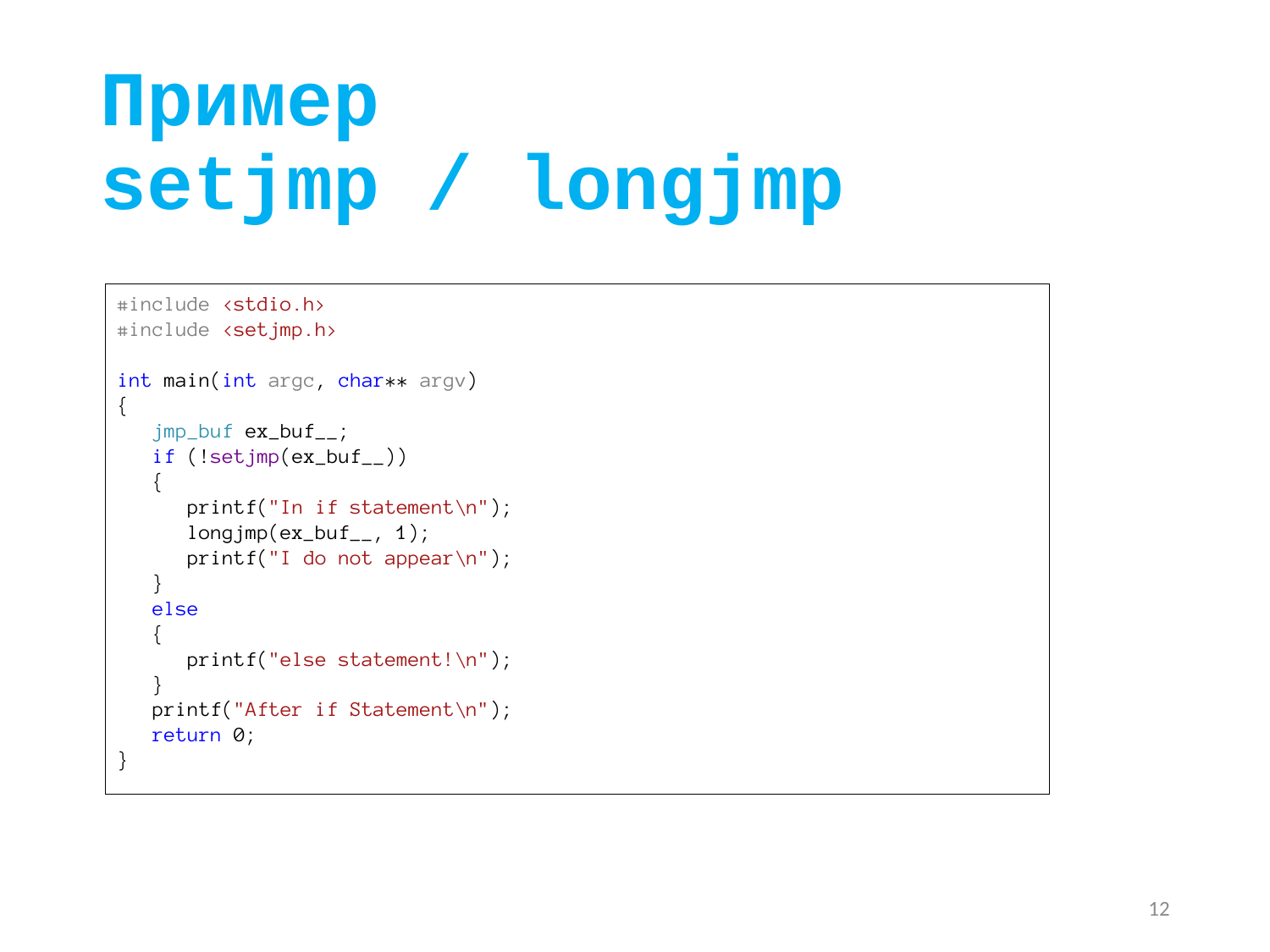

# Пример setjmp / longjmp
#include <stdio.h>
#include <setjmp.h>

int main(int argc, char** argv)
{
   jmp_buf ex_buf__;
   if (!setjmp(ex_buf__))
   {
      printf("In if statement\n");
      longjmp(ex_buf__, 1);
      printf("I do not appear\n");
   }
   else
   {
      printf("else statement!\n");
   }
   printf("After if Statement\n");
   return 0;
}
12